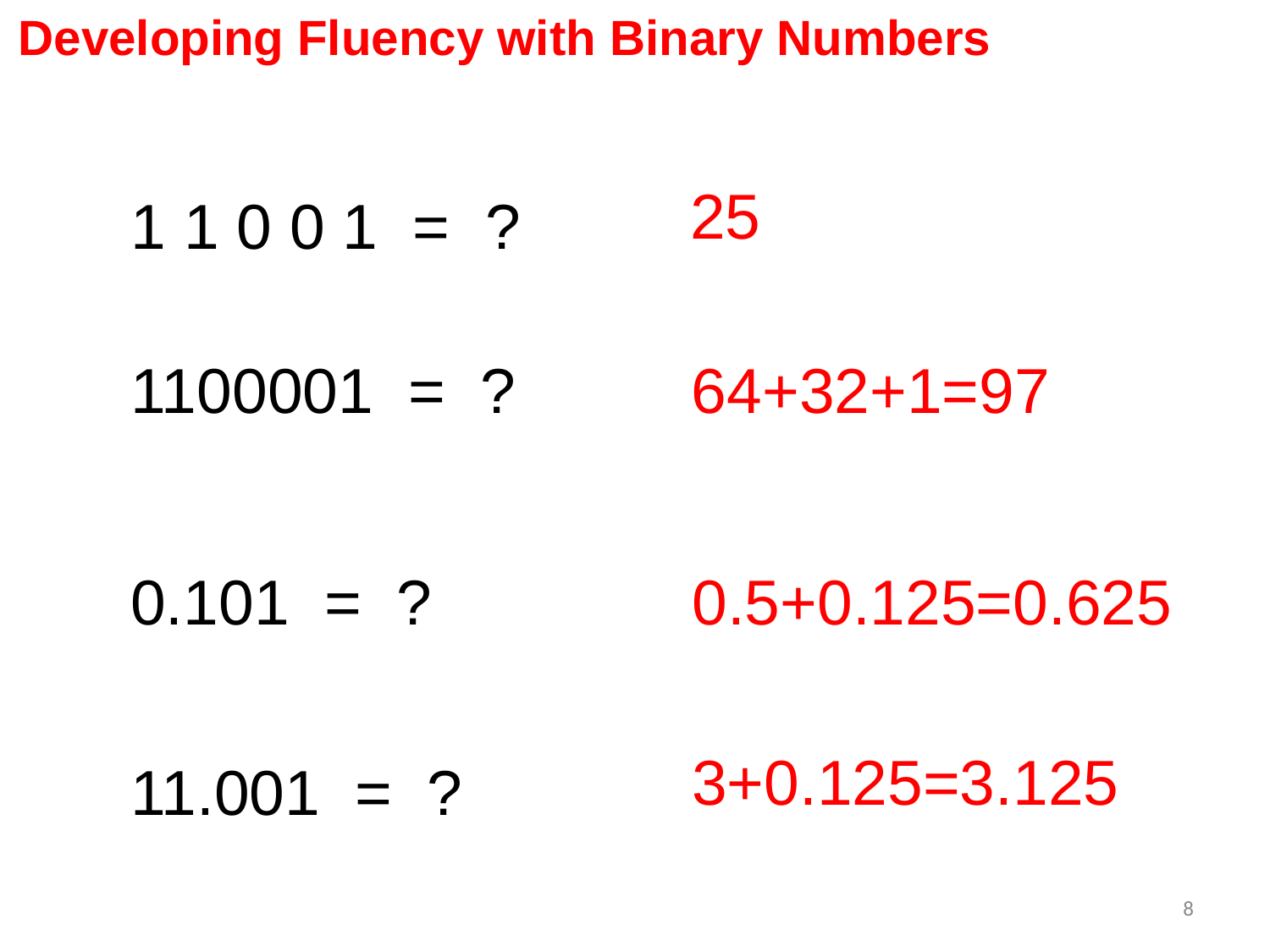

Developing Fluency with Binary Numbers
25
1 1 0 0 1  =  ?
1100001  =  ?
64+32+1=97
0.101  =  ?
0.5+0.125=0.625
3+0.125=3.125
11.001  =  ?
8